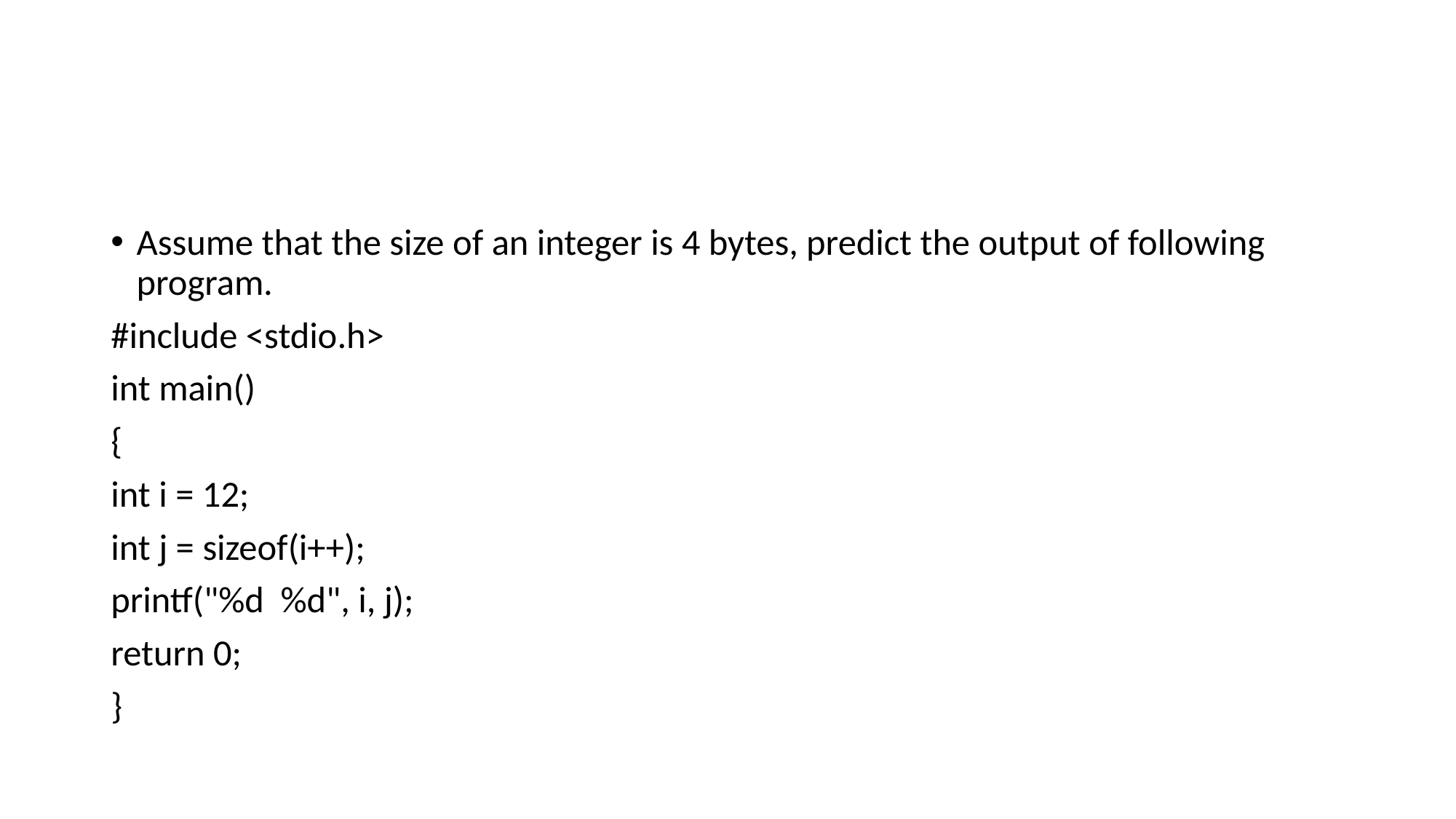

#
Assume that the size of an integer is 4 bytes, predict the output of following program.
#include <stdio.h>
int main()
{
int i = 12;
int j = sizeof(i++);
printf("%d  %d", i, j);
return 0;
}